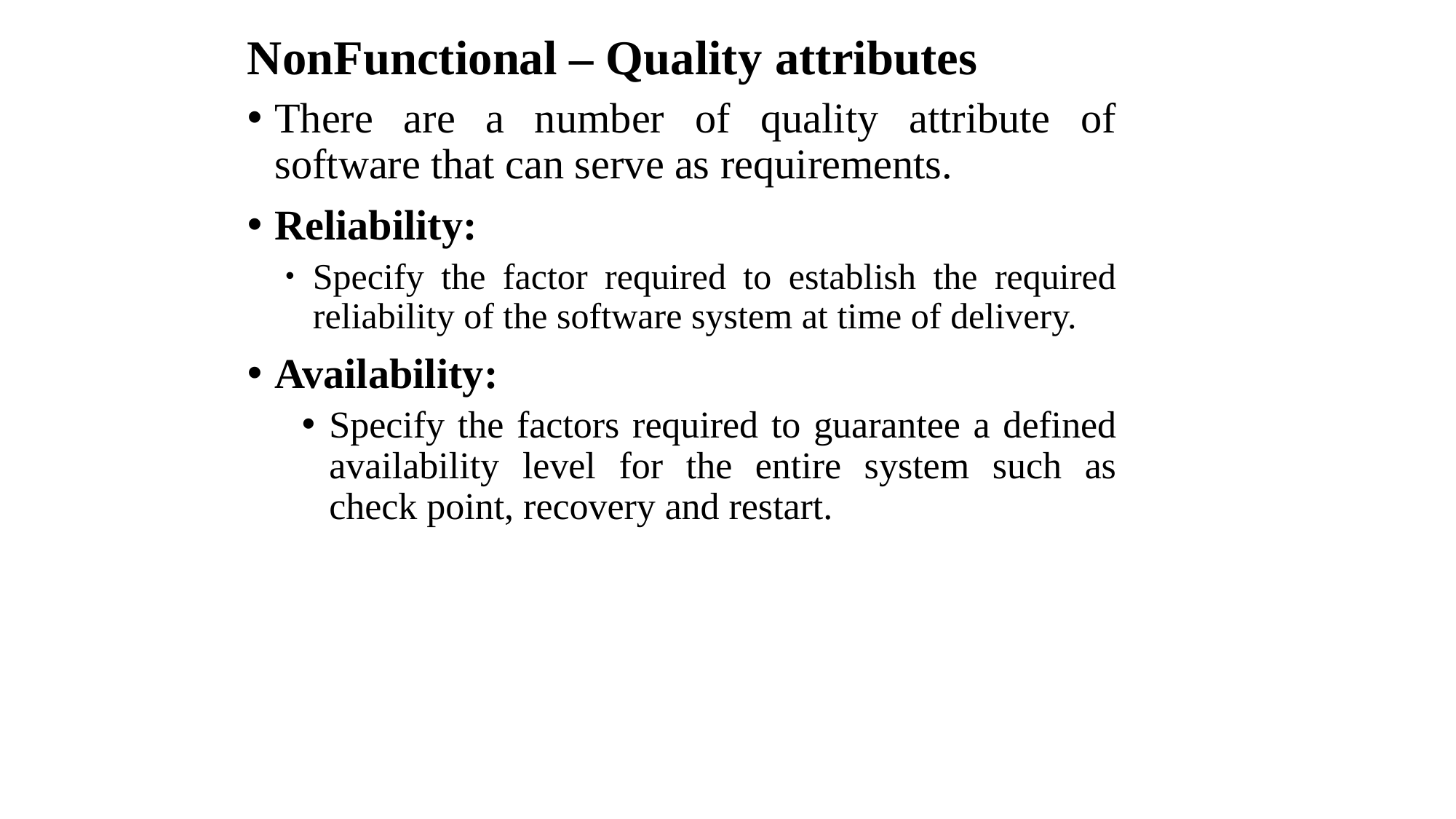

# NonFunctional – Quality attributes
There are a number of quality attribute of software that can serve as requirements.
Reliability:
Specify the factor required to establish the required reliability of the software system at time of delivery.
Availability:
Specify the factors required to guarantee a defined availability level for the entire system such as check point, recovery and restart.